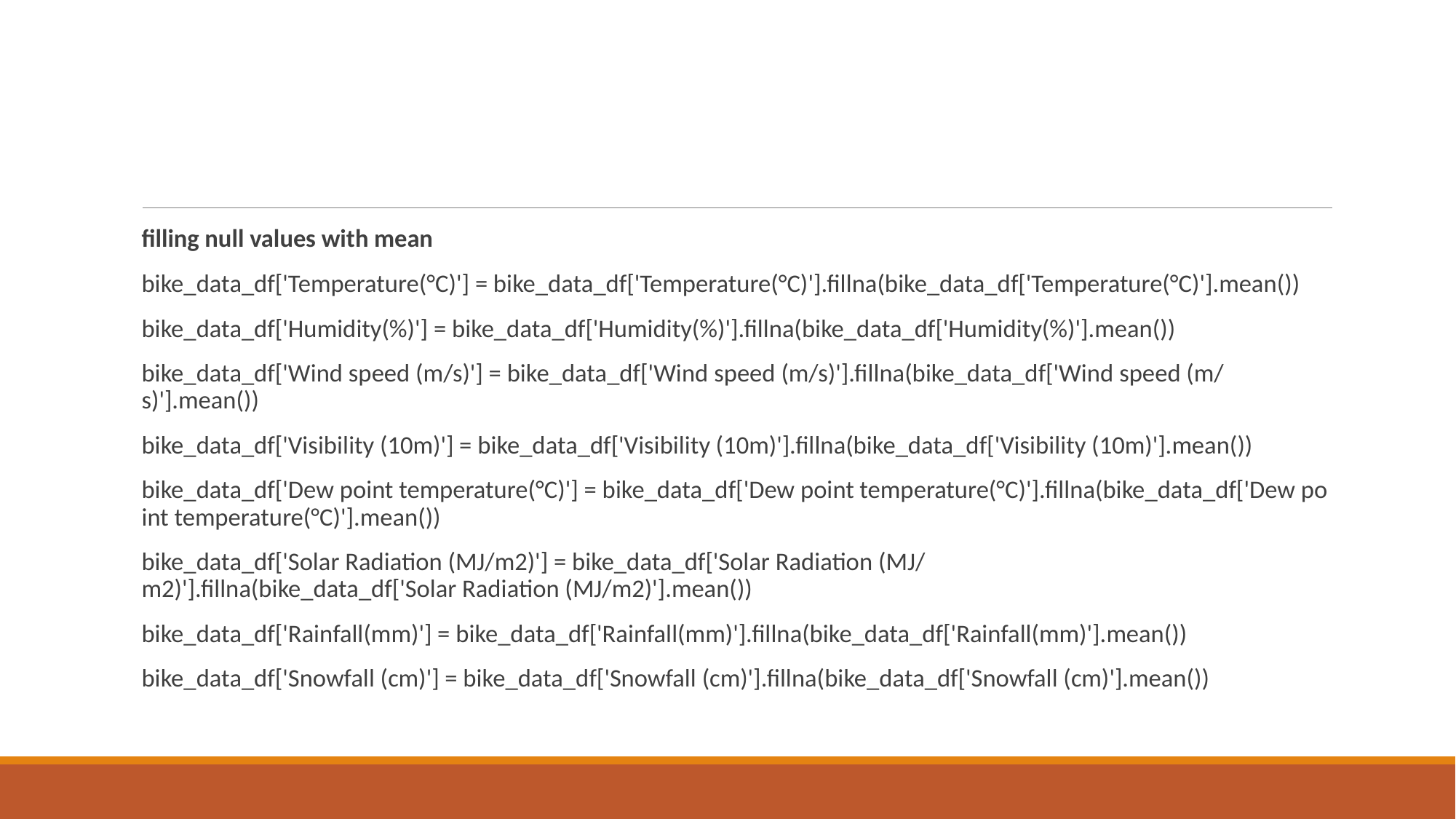

filling null values with mean
bike_data_df['Temperature(°C)'] = bike_data_df['Temperature(°C)'].fillna(bike_data_df['Temperature(°C)'].mean())
bike_data_df['Humidity(%)'] = bike_data_df['Humidity(%)'].fillna(bike_data_df['Humidity(%)'].mean())
bike_data_df['Wind speed (m/s)'] = bike_data_df['Wind speed (m/s)'].fillna(bike_data_df['Wind speed (m/s)'].mean())
bike_data_df['Visibility (10m)'] = bike_data_df['Visibility (10m)'].fillna(bike_data_df['Visibility (10m)'].mean())
bike_data_df['Dew point temperature(°C)'] = bike_data_df['Dew point temperature(°C)'].fillna(bike_data_df['Dew point temperature(°C)'].mean())
bike_data_df['Solar Radiation (MJ/m2)'] = bike_data_df['Solar Radiation (MJ/m2)'].fillna(bike_data_df['Solar Radiation (MJ/m2)'].mean())
bike_data_df['Rainfall(mm)'] = bike_data_df['Rainfall(mm)'].fillna(bike_data_df['Rainfall(mm)'].mean())
bike_data_df['Snowfall (cm)'] = bike_data_df['Snowfall (cm)'].fillna(bike_data_df['Snowfall (cm)'].mean())